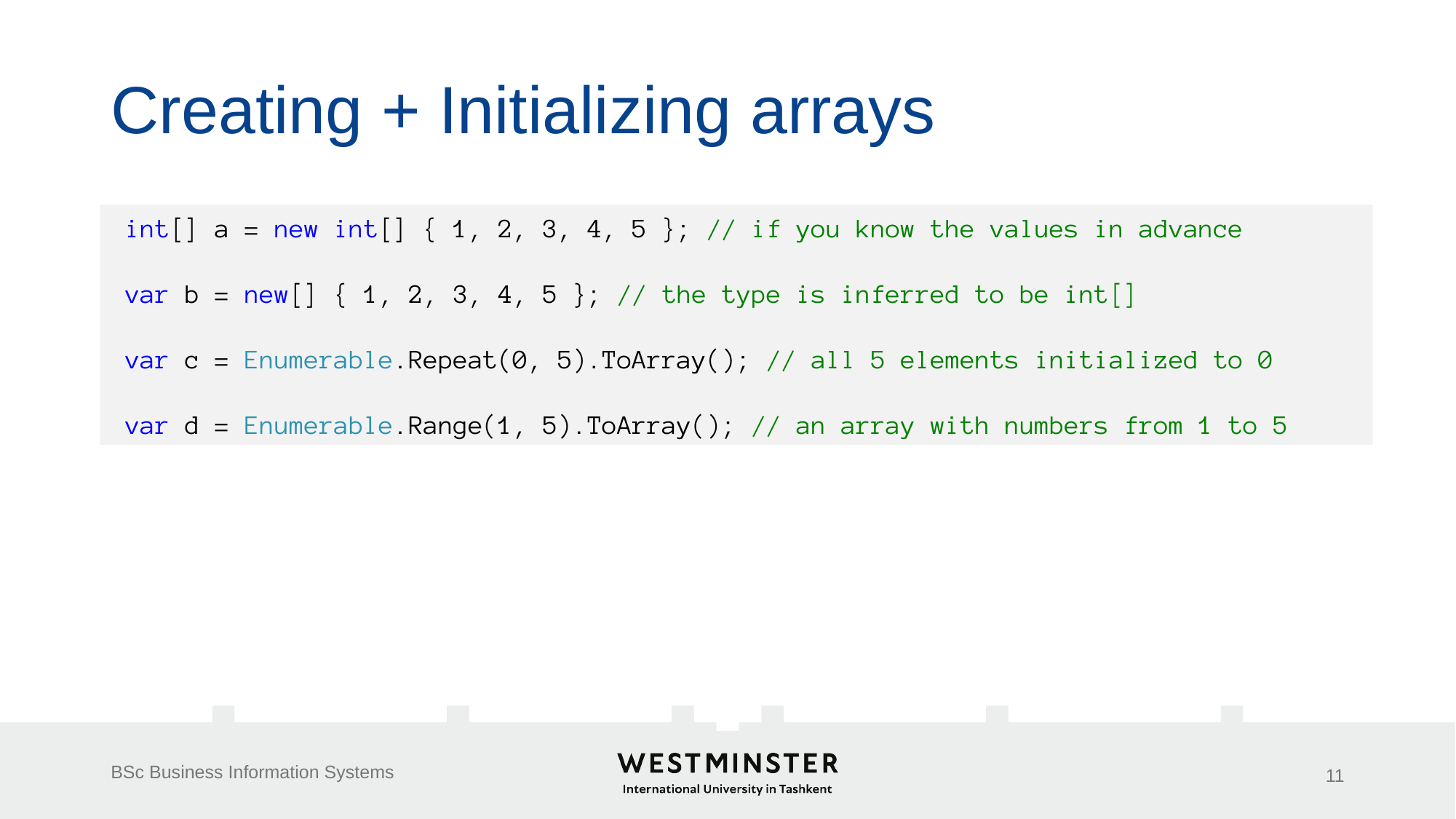

# Creating + Initializing arrays
 int[] a = new int[] { 1, 2, 3, 4, 5 }; // if you know the values in advance

 var b = new[] { 1, 2, 3, 4, 5 }; // the type is inferred to be int[]

 var c = Enumerable.Repeat(0, 5).ToArray(); // all 5 elements initialized to 0

 var d = Enumerable.Range(1, 5).ToArray(); // an array with numbers from 1 to 5
BSc Business Information Systems
11